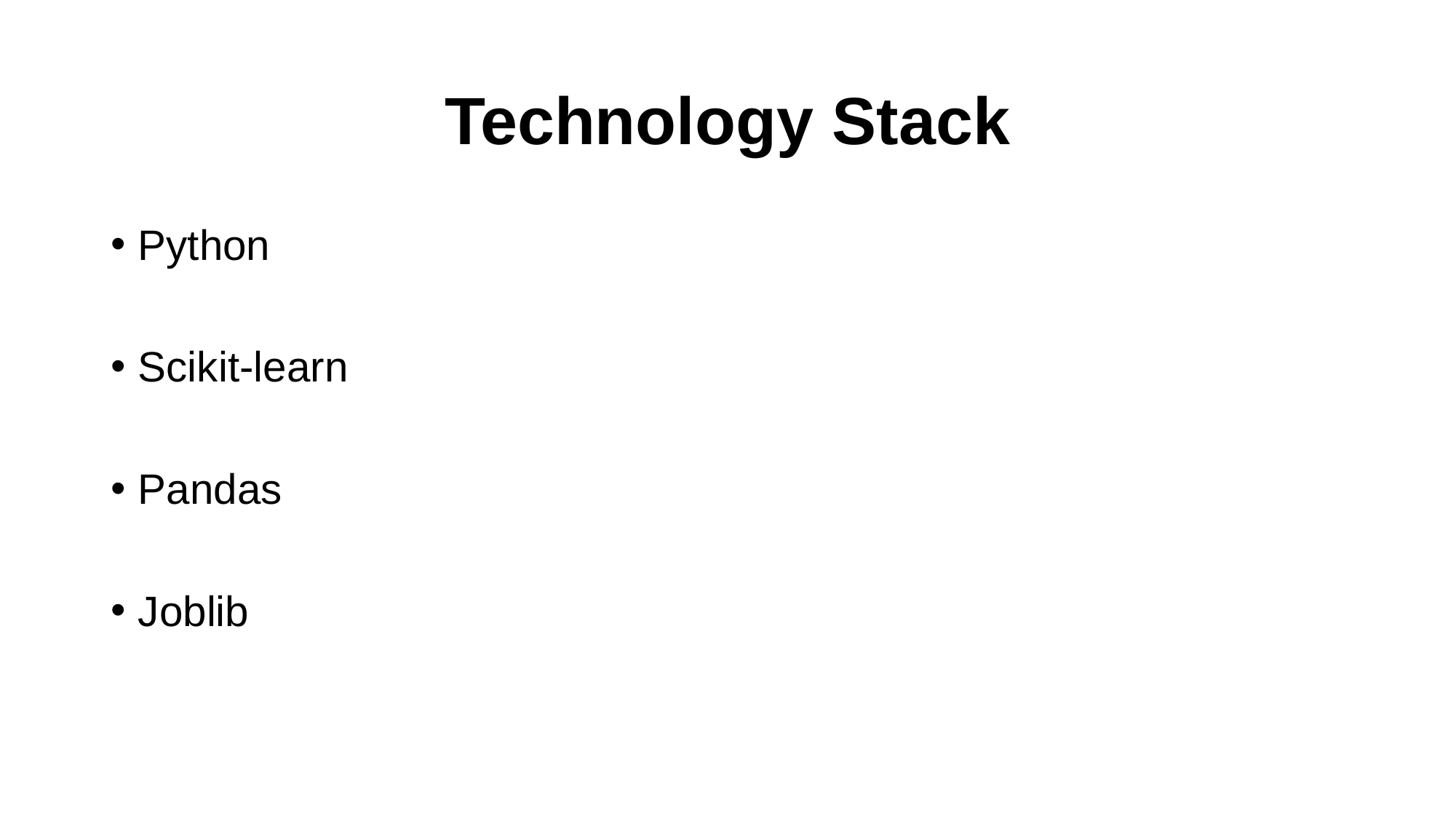

# Technology Stack
Python

Scikit-learn

Pandas

Joblib